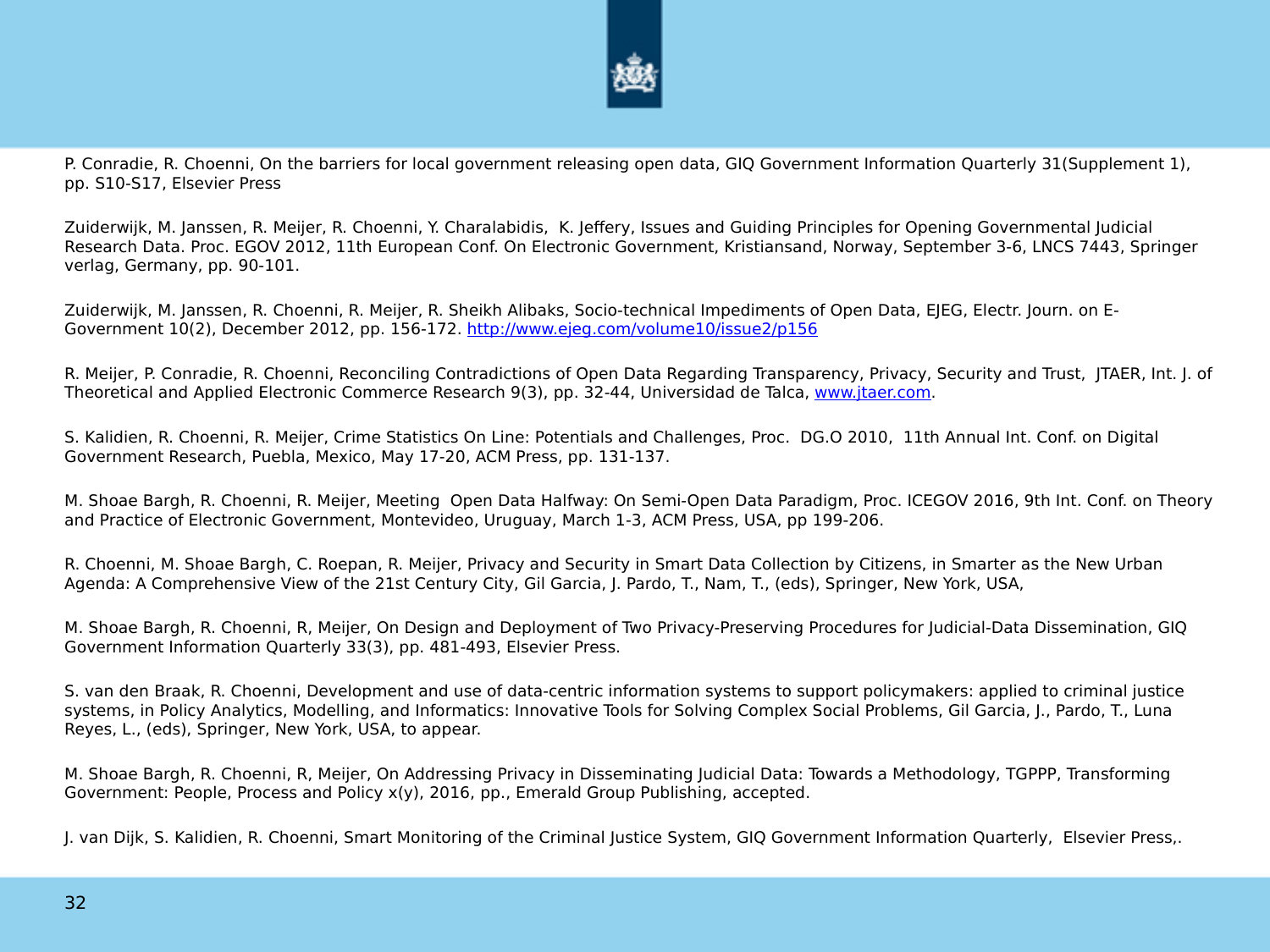

P. Conradie, R. Choenni, On the barriers for local government releasing open data, GIQ Government Information Quarterly 31(Supplement 1), pp. S10-S17, Elsevier Press

Zuiderwijk, M. Janssen, R. Meijer, R. Choenni, Y. Charalabidis,  K. Jeffery, Issues and Guiding Principles for Opening Governmental Judicial Research Data. Proc. EGOV 2012, 11th European Conf. On Electronic Government, Kristiansand, Norway, September 3-6, LNCS 7443, Springer verlag, Germany, pp. 90-101.

Zuiderwijk, M. Janssen, R. Choenni, R. Meijer, R. Sheikh Alibaks, Socio-technical Impediments of Open Data, EJEG, Electr. Journ. on E-Government 10(2), December 2012, pp. 156-172. http://www.ejeg.com/volume10/issue2/p156

R. Meijer, P. Conradie, R. Choenni, Reconciling Contradictions of Open Data Regarding Transparency, Privacy, Security and Trust,  JTAER, Int. J. of Theoretical and Applied Electronic Commerce Research 9(3), pp. 32-44, Universidad de Talca, www.jtaer.com.

S. Kalidien, R. Choenni, R. Meijer, Crime Statistics On Line: Potentials and Challenges, Proc.  DG.O 2010,  11th Annual Int. Conf. on Digital Government Research, Puebla, Mexico, May 17-20, ACM Press, pp. 131-137.

M. Shoae Bargh, R. Choenni, R. Meijer, Meeting  Open Data Halfway: On Semi-Open Data Paradigm, Proc. ICEGOV 2016, 9th Int. Conf. on Theory and Practice of Electronic Government, Montevideo, Uruguay, March 1-3, ACM Press, USA, pp 199-206.

R. Choenni, M. Shoae Bargh, C. Roepan, R. Meijer, Privacy and Security in Smart Data Collection by Citizens, in Smarter as the New Urban Agenda: A Comprehensive View of the 21st Century City, Gil Garcia, J. Pardo, T., Nam, T., (eds), Springer, New York, USA,

M. Shoae Bargh, R. Choenni, R, Meijer, On Design and Deployment of Two Privacy-Preserving Procedures for Judicial-Data Dissemination, GIQ Government Information Quarterly 33(3), pp. 481-493, Elsevier Press.

S. van den Braak, R. Choenni, Development and use of data-centric information systems to support policymakers: applied to criminal justice systems, in Policy Analytics, Modelling, and Informatics: Innovative Tools for Solving Complex Social Problems, Gil Garcia, J., Pardo, T., Luna Reyes, L., (eds), Springer, New York, USA, to appear.

M. Shoae Bargh, R. Choenni, R, Meijer, On Addressing Privacy in Disseminating Judicial Data: Towards a Methodology, TGPPP, Transforming Government: People, Process and Policy x(y), 2016, pp., Emerald Group Publishing, accepted.

J. van Dijk, S. Kalidien, R. Choenni, Smart Monitoring of the Criminal Justice System, GIQ Government Information Quarterly,  Elsevier Press,.

32